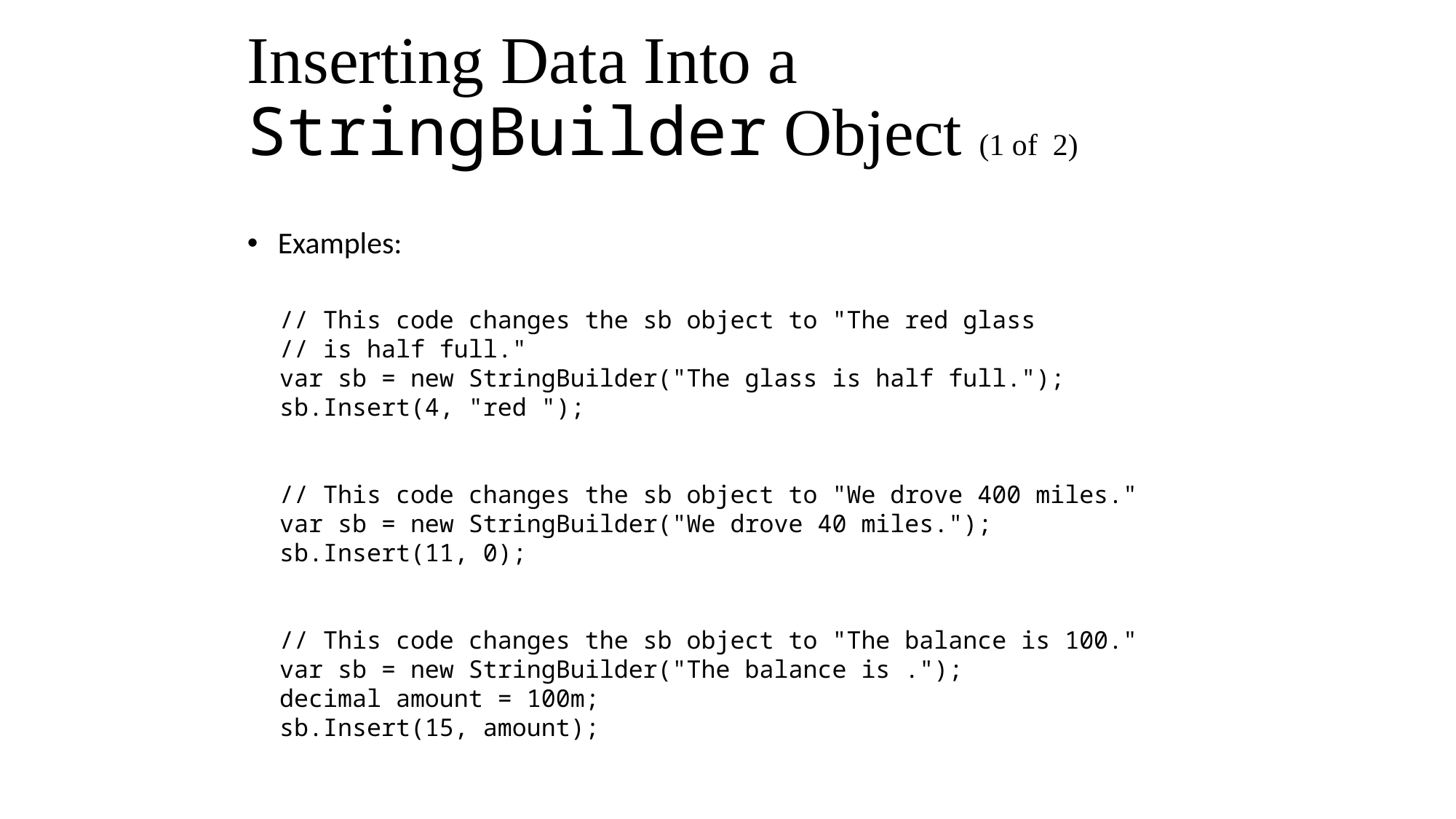

# Inserting Data Into a StringBuilder Object (1 of  2)
Examples:
// This code changes the sb object to "The red glass
// is half full."
var sb = new StringBuilder("The glass is half full.");
sb.Insert(4, "red ");
// This code changes the sb object to "We drove 400 miles."
var sb = new StringBuilder("We drove 40 miles.");
sb.Insert(11, 0);
// This code changes the sb object to "The balance is 100."
var sb = new StringBuilder("The balance is .");
decimal amount = 100m;
sb.Insert(15, amount);